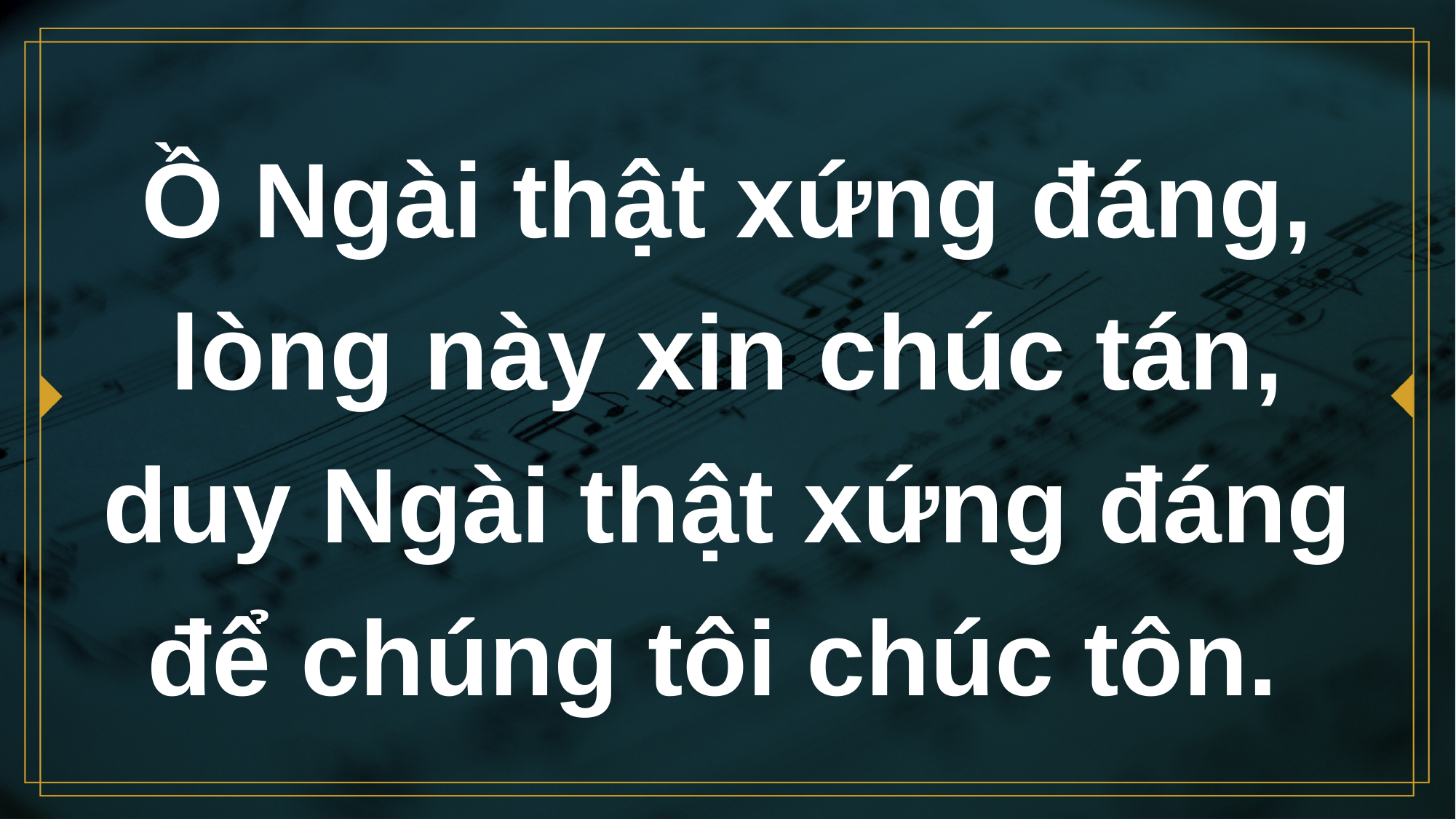

# Ồ Ngài thật xứng đáng, lòng này xin chúc tán,
duy Ngài thật xứng đáng để chúng tôi chúc tôn.